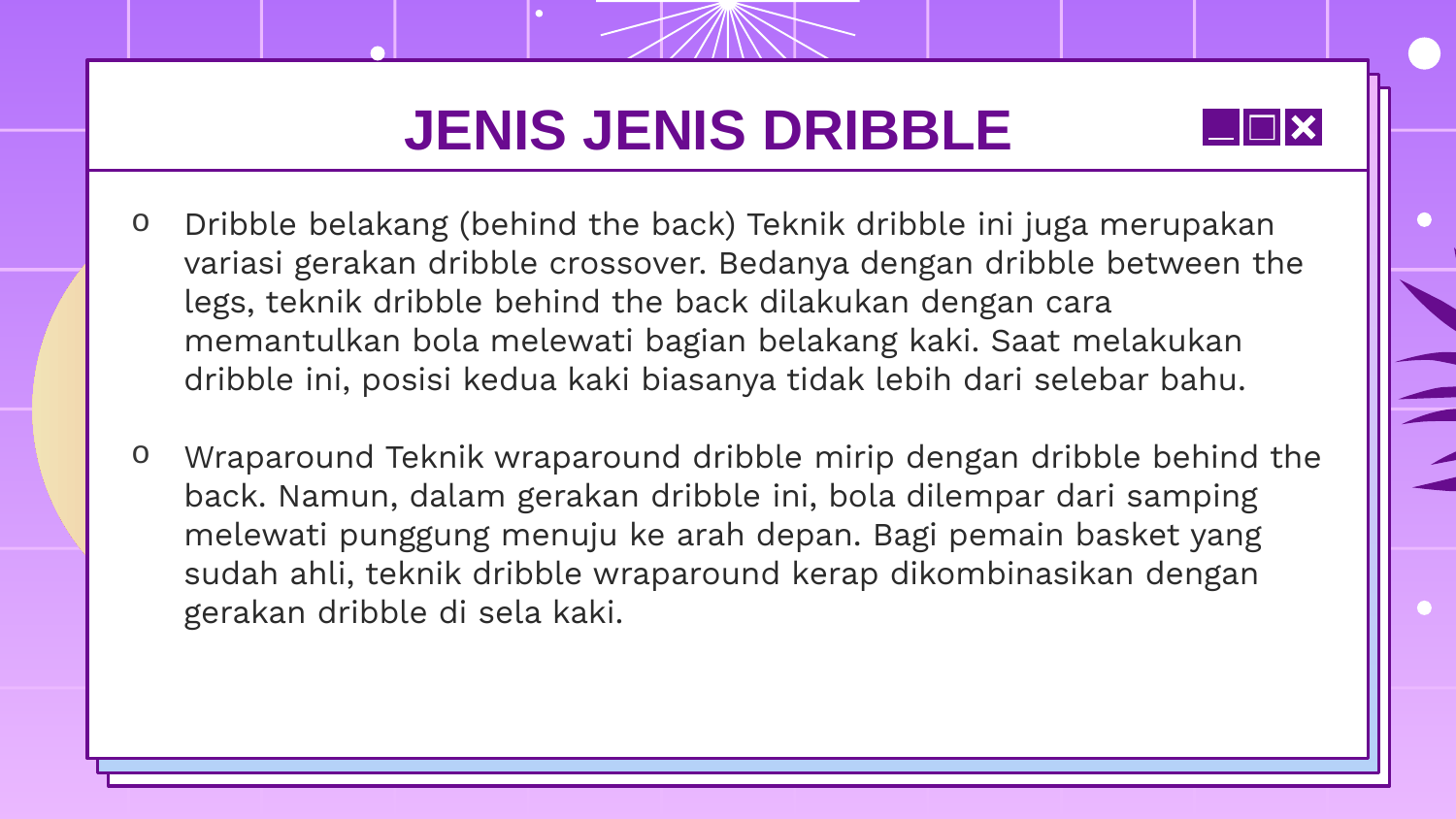

# JENIS JENIS DRIBBLE
Dribble belakang (behind the back) Teknik dribble ini juga merupakan variasi gerakan dribble crossover. Bedanya dengan dribble between the legs, teknik dribble behind the back dilakukan dengan cara memantulkan bola melewati bagian belakang kaki. Saat melakukan dribble ini, posisi kedua kaki biasanya tidak lebih dari selebar bahu.

Wraparound Teknik wraparound dribble mirip dengan dribble behind the back. Namun, dalam gerakan dribble ini, bola dilempar dari samping melewati punggung menuju ke arah depan. Bagi pemain basket yang sudah ahli, teknik dribble wraparound kerap dikombinasikan dengan gerakan dribble di sela kaki.